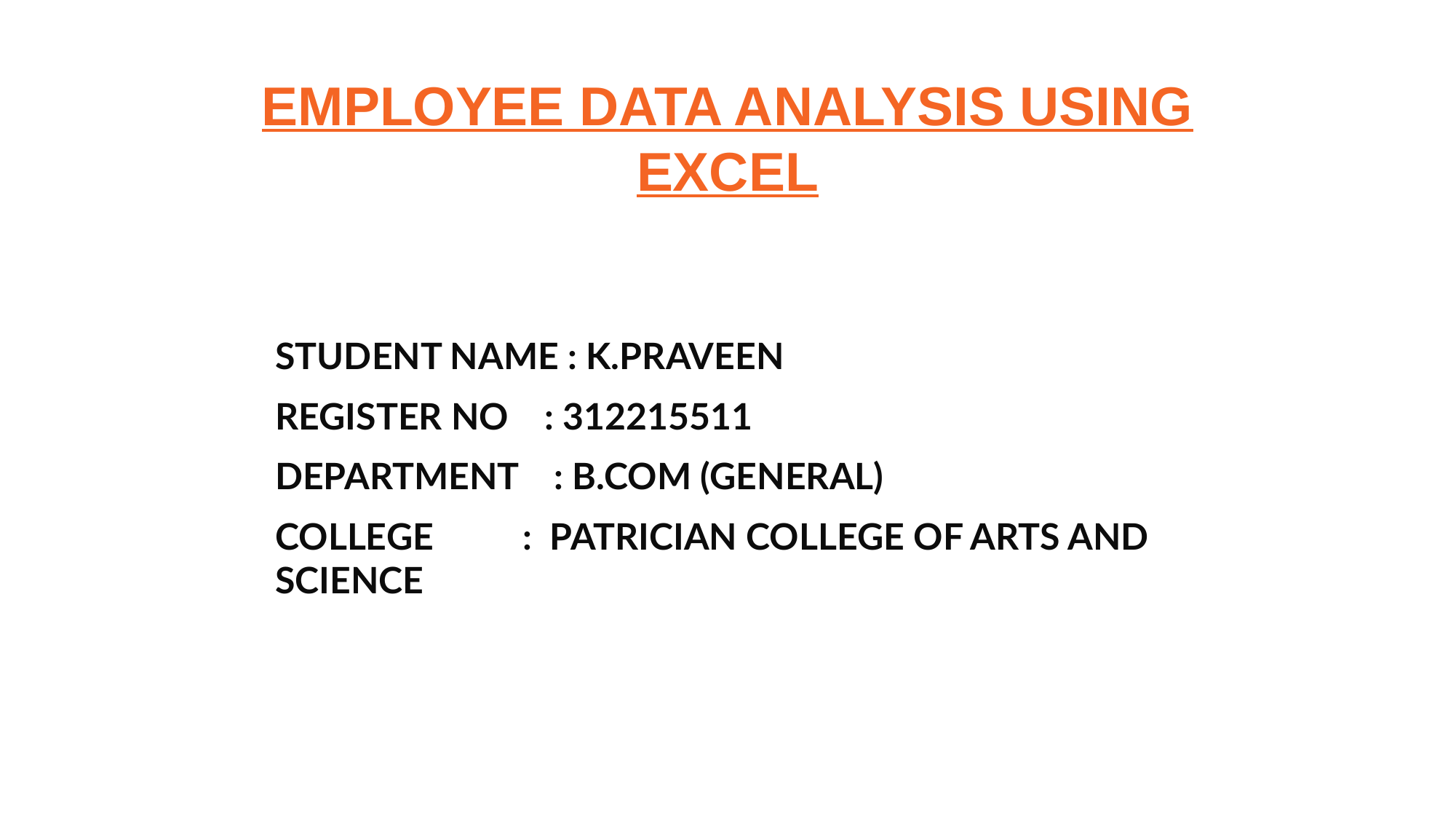

# EMPLOYEE DATA ANALYSIS USING EXCEL
STUDENT NAME : K.PRAVEEN
REGISTER NO    : 312215511
DEPARTMENT    : B.COM (GENERAL)
COLLEGE          :  PATRICIAN COLLEGE OF ARTS AND SCIENCE